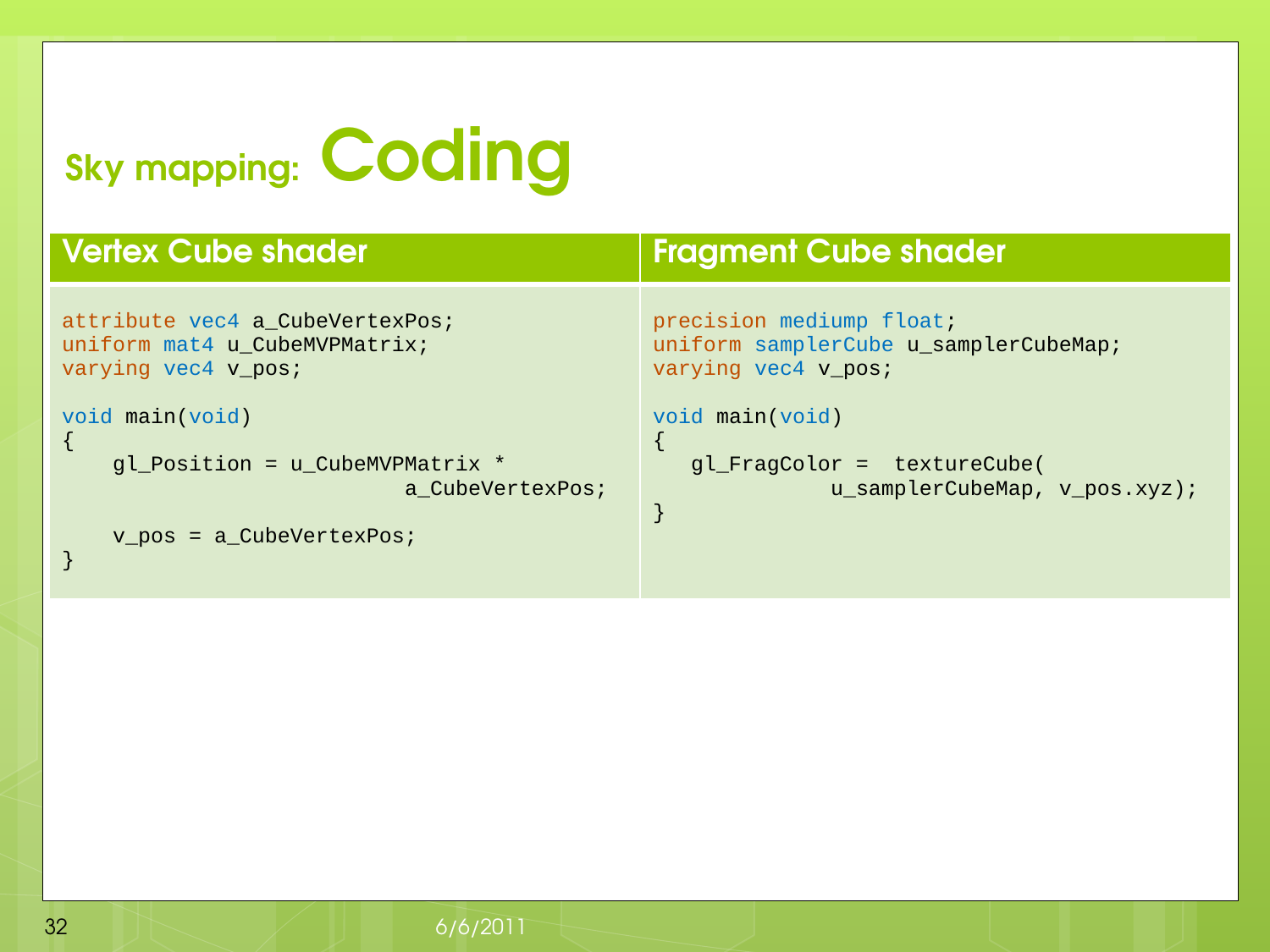

# Sky mapping: Coding
| Vertex Cube shader | Fragment Cube shader |
| --- | --- |
| attribute vec4 a\_CubeVertexPos; uniform mat4 u\_CubeMVPMatrix; varying vec4 v\_pos; void main(void) { gl\_Position = u\_CubeMVPMatrix \* a\_CubeVertexPos; v\_pos = a\_CubeVertexPos; } | precision mediump float; uniform samplerCube u\_samplerCubeMap; varying vec4 v\_pos; void main(void) { gl\_FragColor = textureCube( u\_samplerCubeMap, v\_pos.xyz); } |
32
6/6/2011